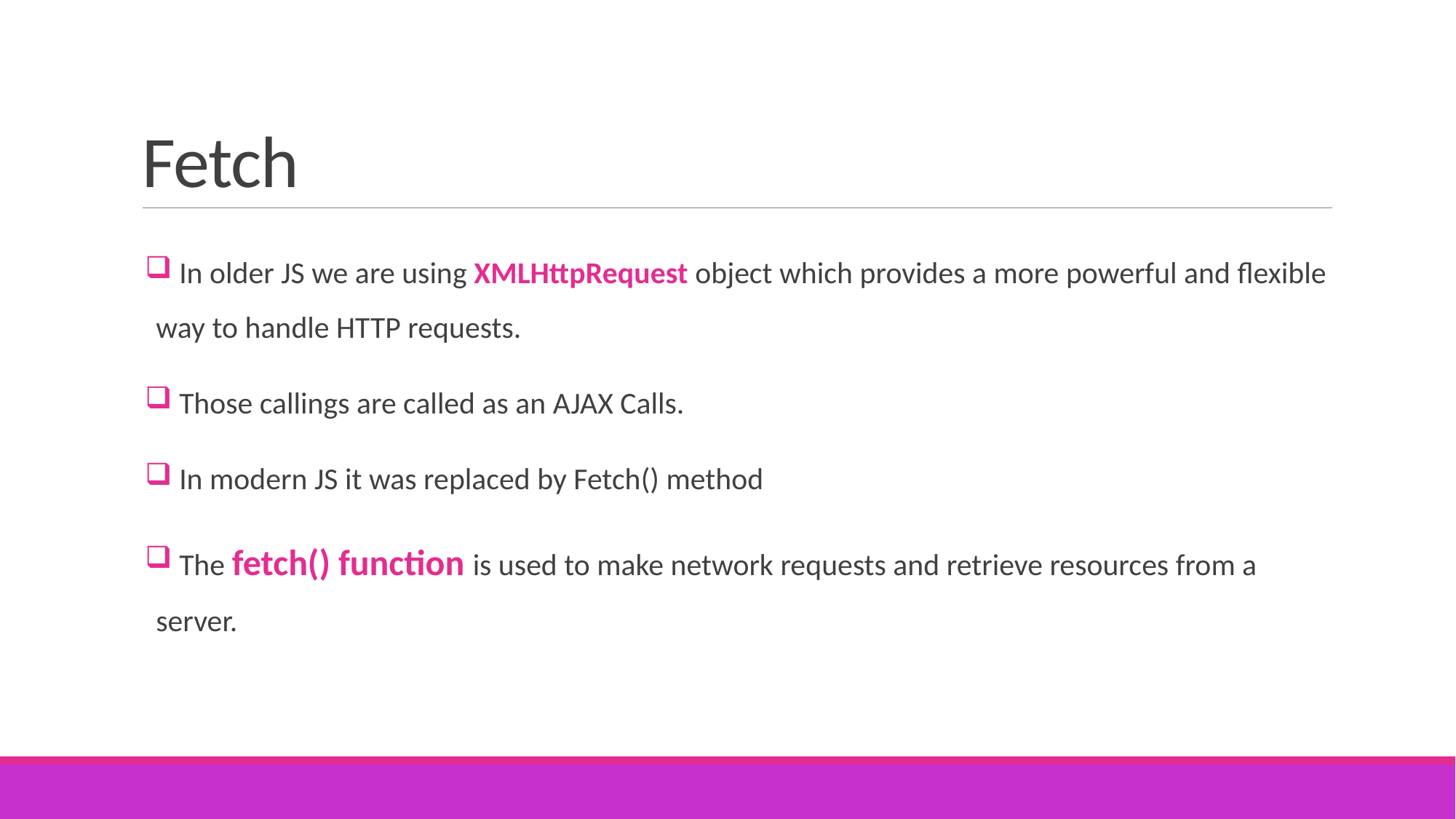

# Fetch
 In older JS we are using XMLHttpRequest object which provides a more powerful and flexible way to handle HTTP requests.
 Those callings are called as an AJAX Calls.
 In modern JS it was replaced by Fetch() method
 The fetch() function is used to make network requests and retrieve resources from a server.